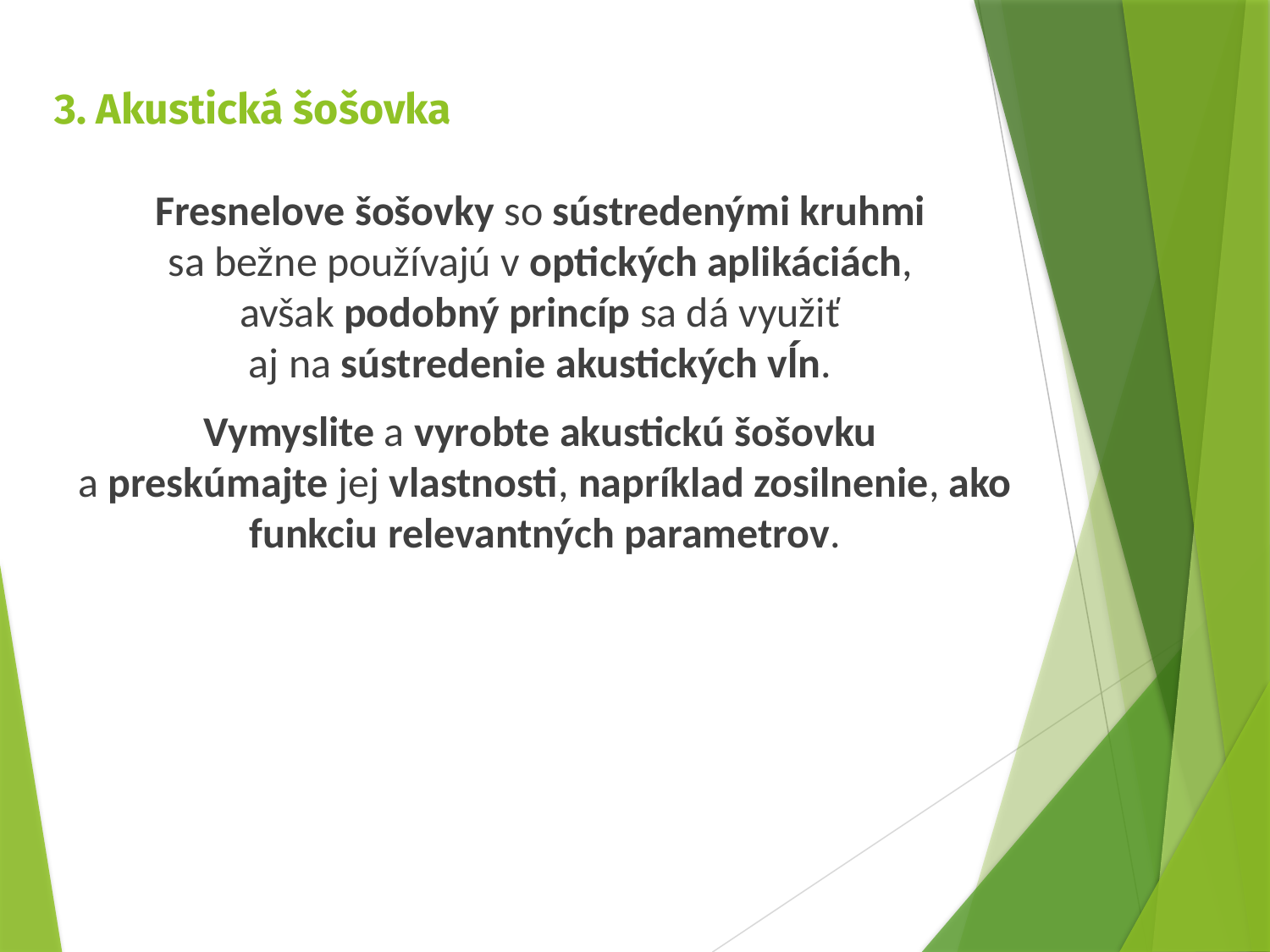

# 3. Akustická šošovka
Fresnelove šošovky so sústredenými kruhmi
sa bežne používajú v optických aplikáciách,
avšak podobný princíp sa dá využiť
aj na sústredenie akustických vĺn.
Vymyslite a vyrobte akustickú šošovku
a preskúmajte jej vlastnosti, napríklad zosilnenie, ako funkciu relevantných parametrov.